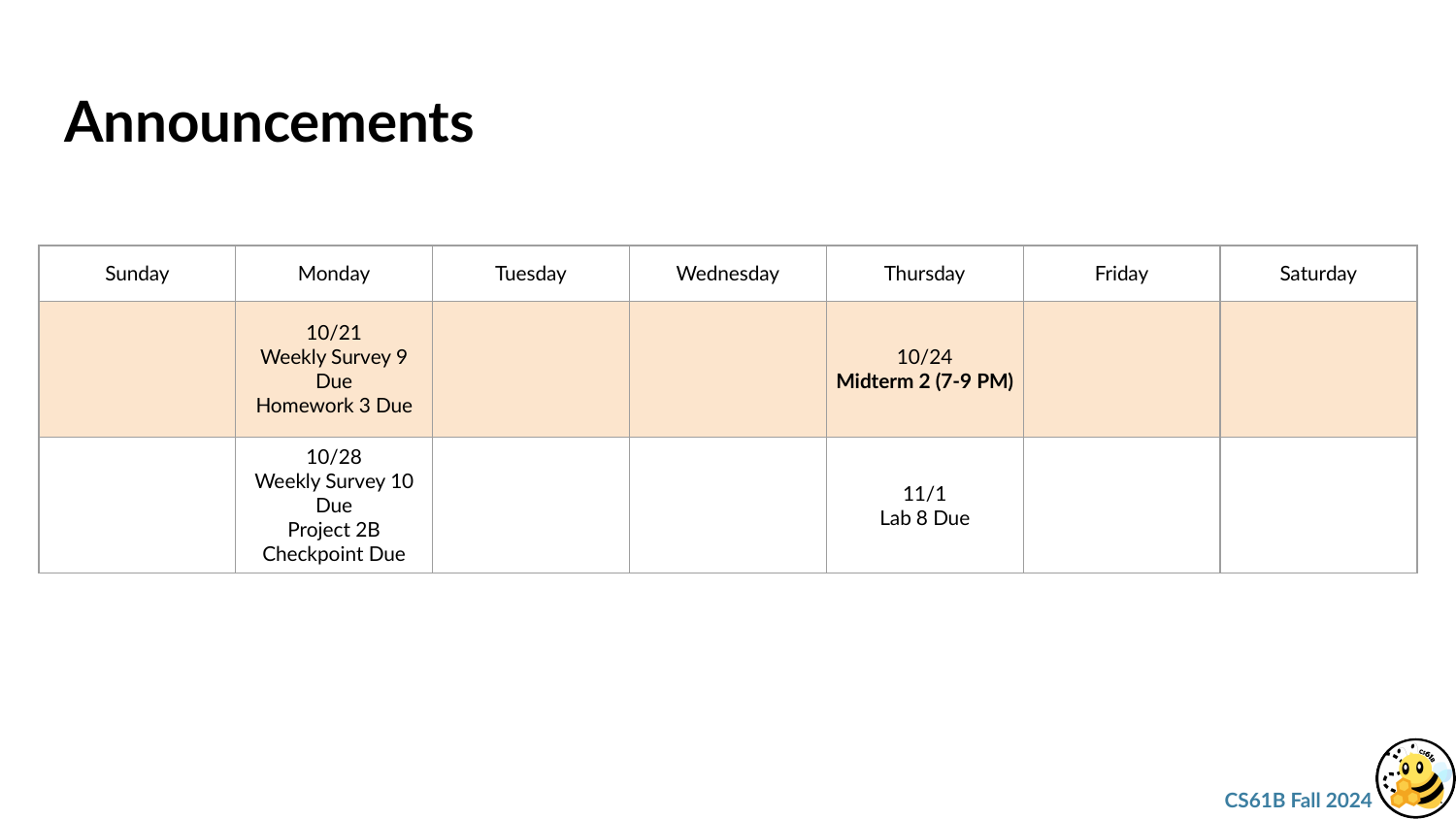

# Announcements
| Sunday | Monday | Tuesday | Wednesday | Thursday | Friday | Saturday |
| --- | --- | --- | --- | --- | --- | --- |
|  | 10/21 Weekly Survey 9 Due Homework 3 Due |  |  | 10/24 Midterm 2 (7-9 PM) |  |  |
|  | 10/28 Weekly Survey 10 Due Project 2B Checkpoint Due |  |  | 11/1 Lab 8 Due |  |  |